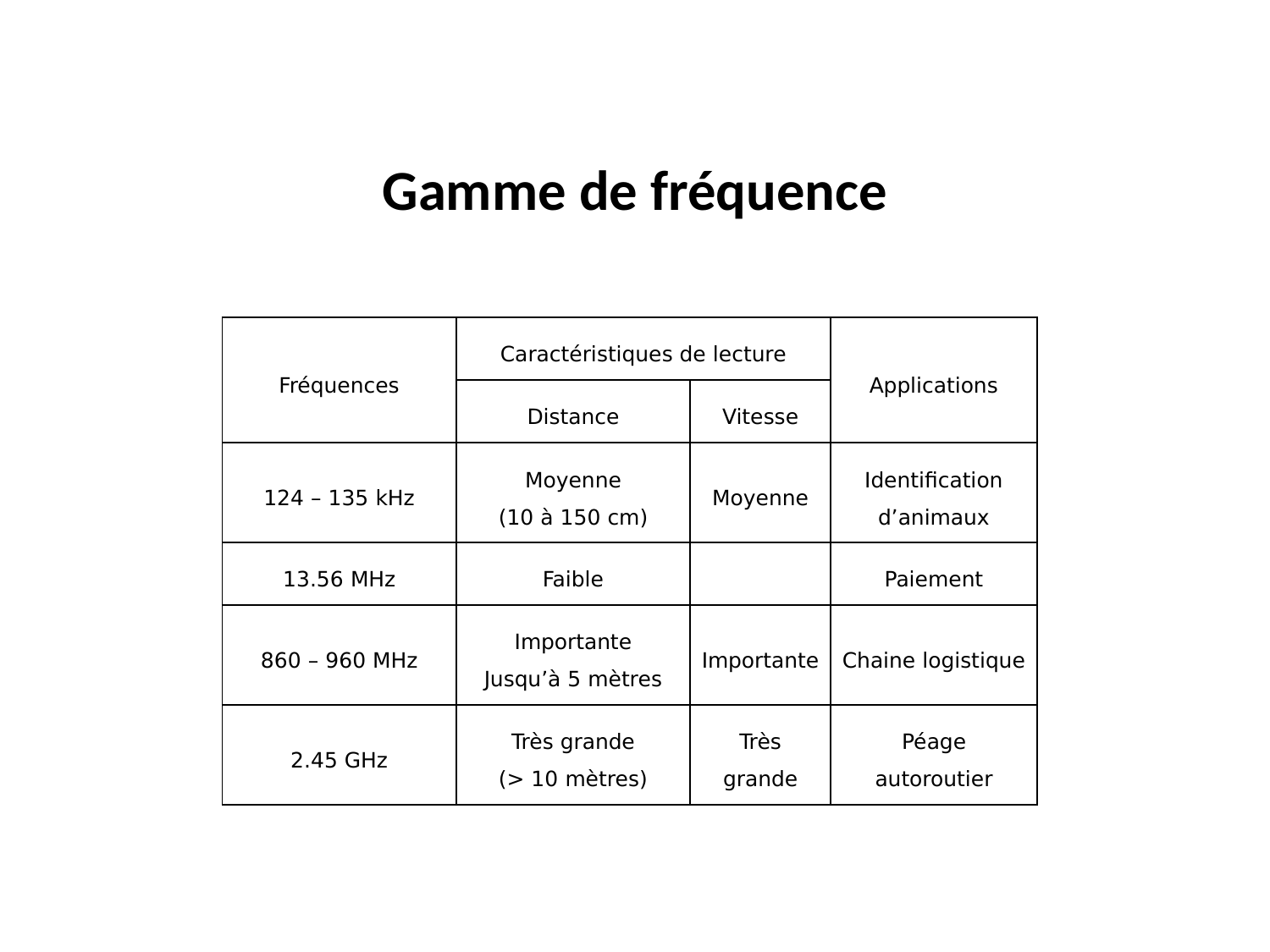

Gamme de fréquence
| Fréquences | Caractéristiques de lecture |  | Applications |
| --- | --- | --- | --- |
|  | Distance | Vitesse |  |
| 124 – 135 kHz | Moyenne (10 à 150 cm) | Moyenne | Identification d’animaux |
| 13.56 MHz | Faible |  | Paiement |
| 860 – 960 MHz | Importante Jusqu’à 5 mètres | Importante | Chaine logistique |
| 2.45 GHz | Très grande (> 10 mètres) | Très grande | Péage autoroutier |